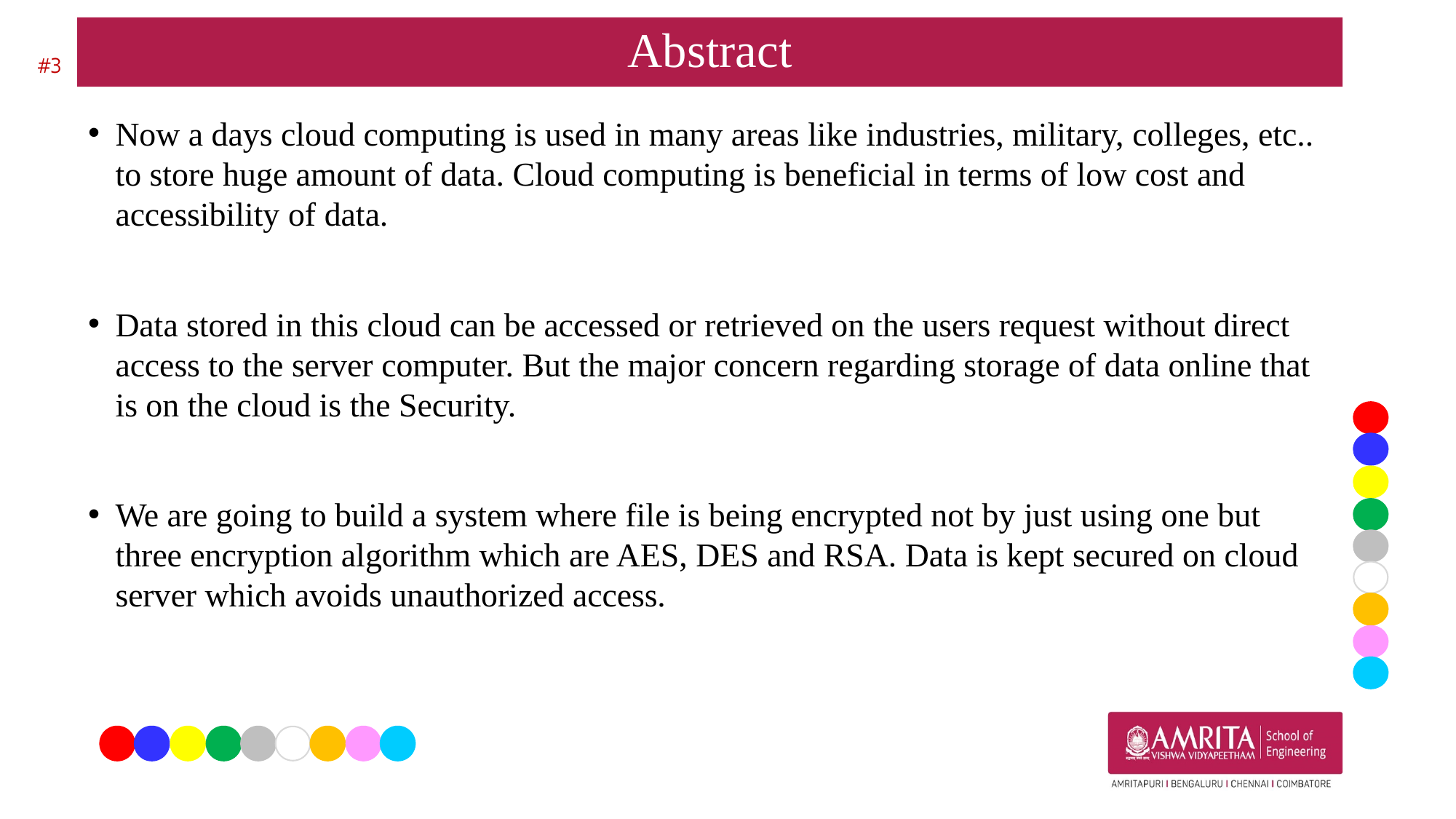

# Abstract
#3
Now a days cloud computing is used in many areas like industries, military, colleges, etc.. to store huge amount of data. Cloud computing is beneficial in terms of low cost and accessibility of data.

Data stored in this cloud can be accessed or retrieved on the users request without direct access to the server computer. But the major concern regarding storage of data online that is on the cloud is the Security.

We are going to build a system where file is being encrypted not by just using one but three encryption algorithm which are AES, DES and RSA. Data is kept secured on cloud server which avoids unauthorized access.